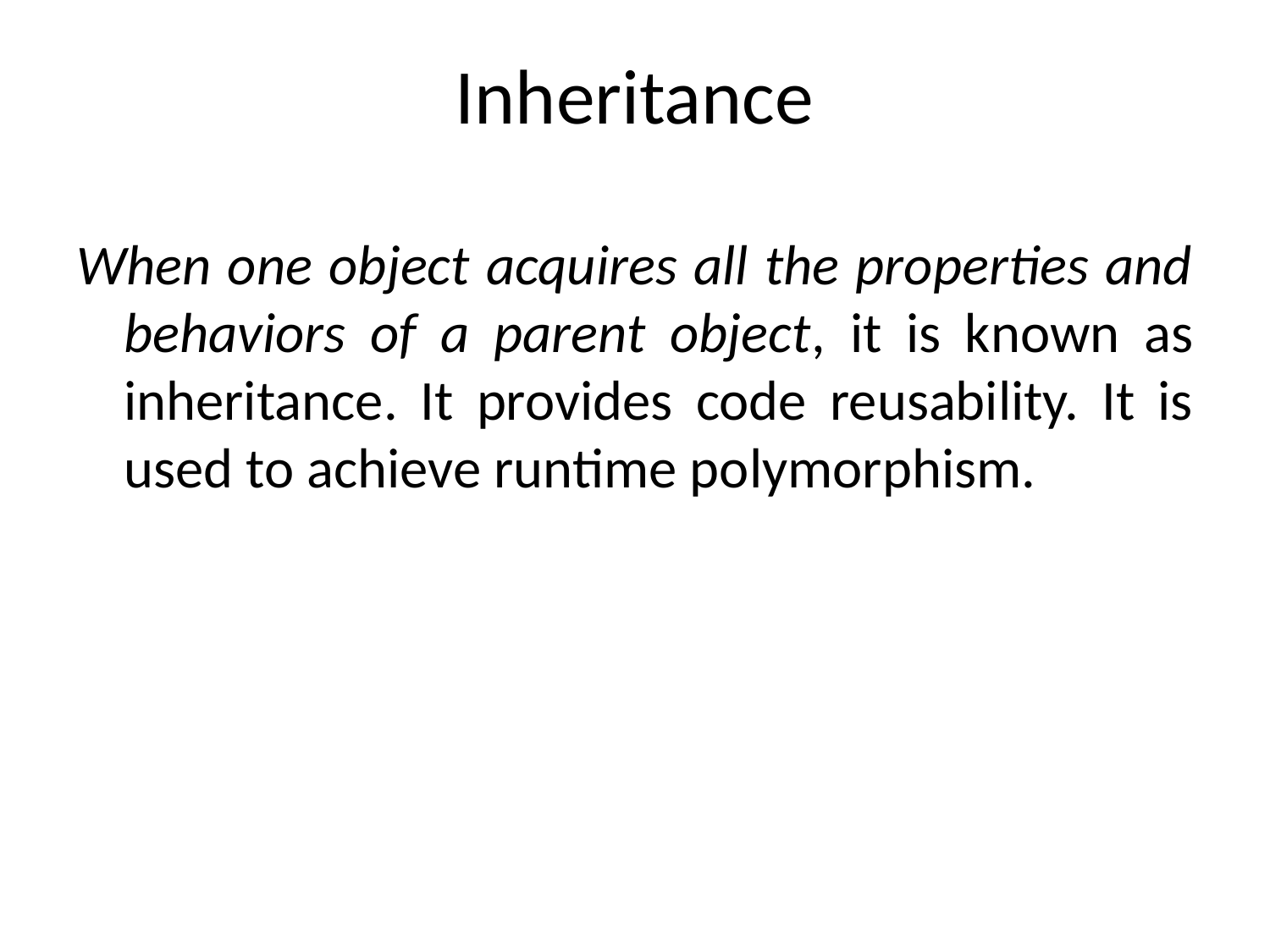

# Inheritance
When one object acquires all the properties and behaviors of a parent object, it is known as inheritance. It provides code reusability. It is used to achieve runtime polymorphism.